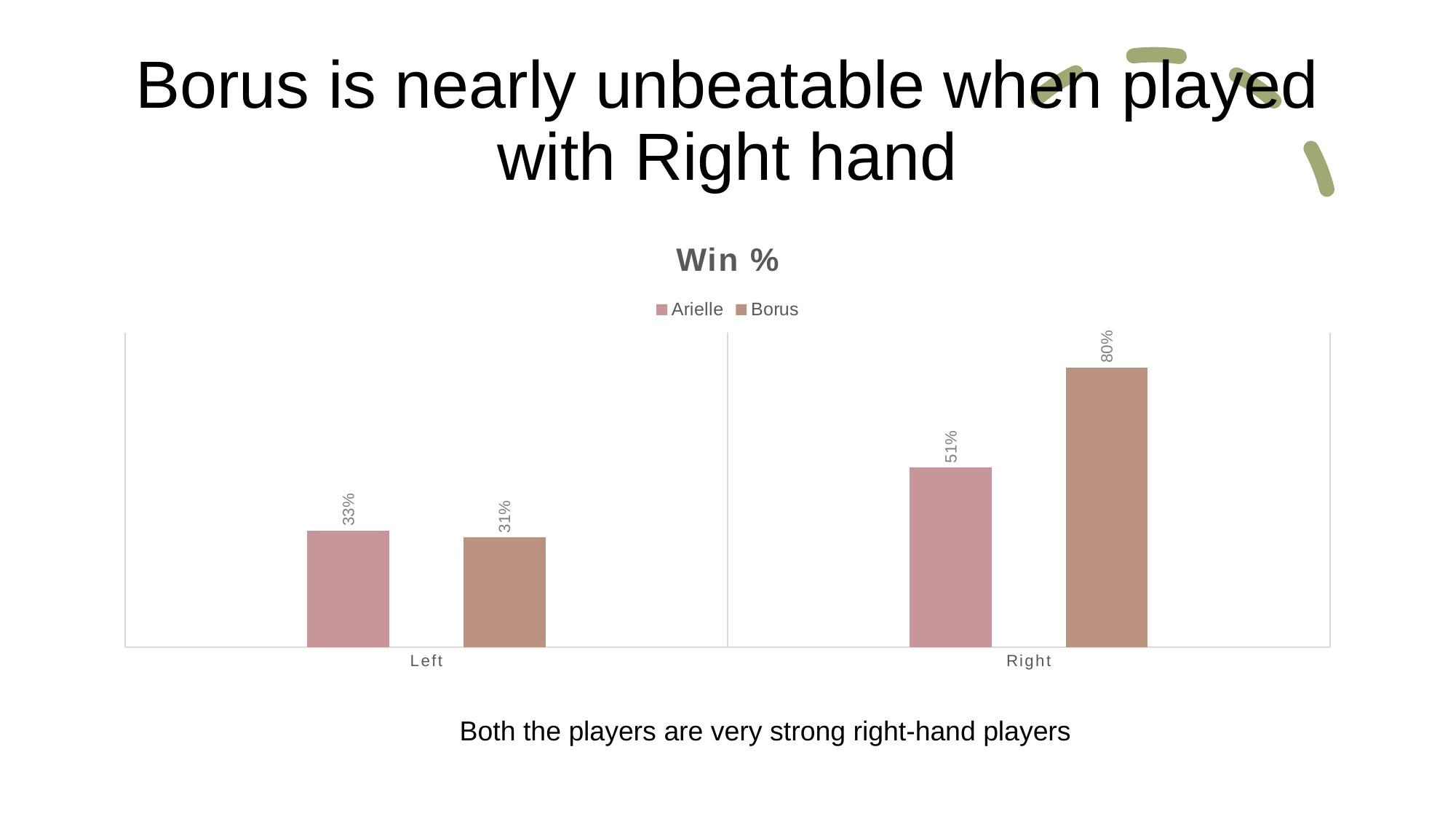

# Borus is nearly unbeatable when played with Right hand

### Chart: Win %

| Category | Arielle | Borus |
|---|---|---|
| Left | 0.3333333333333333 | 0.3142857142857143 |
| Right | 0.5142857142857142 | 0.8 |
Both the players are very strong right-hand players